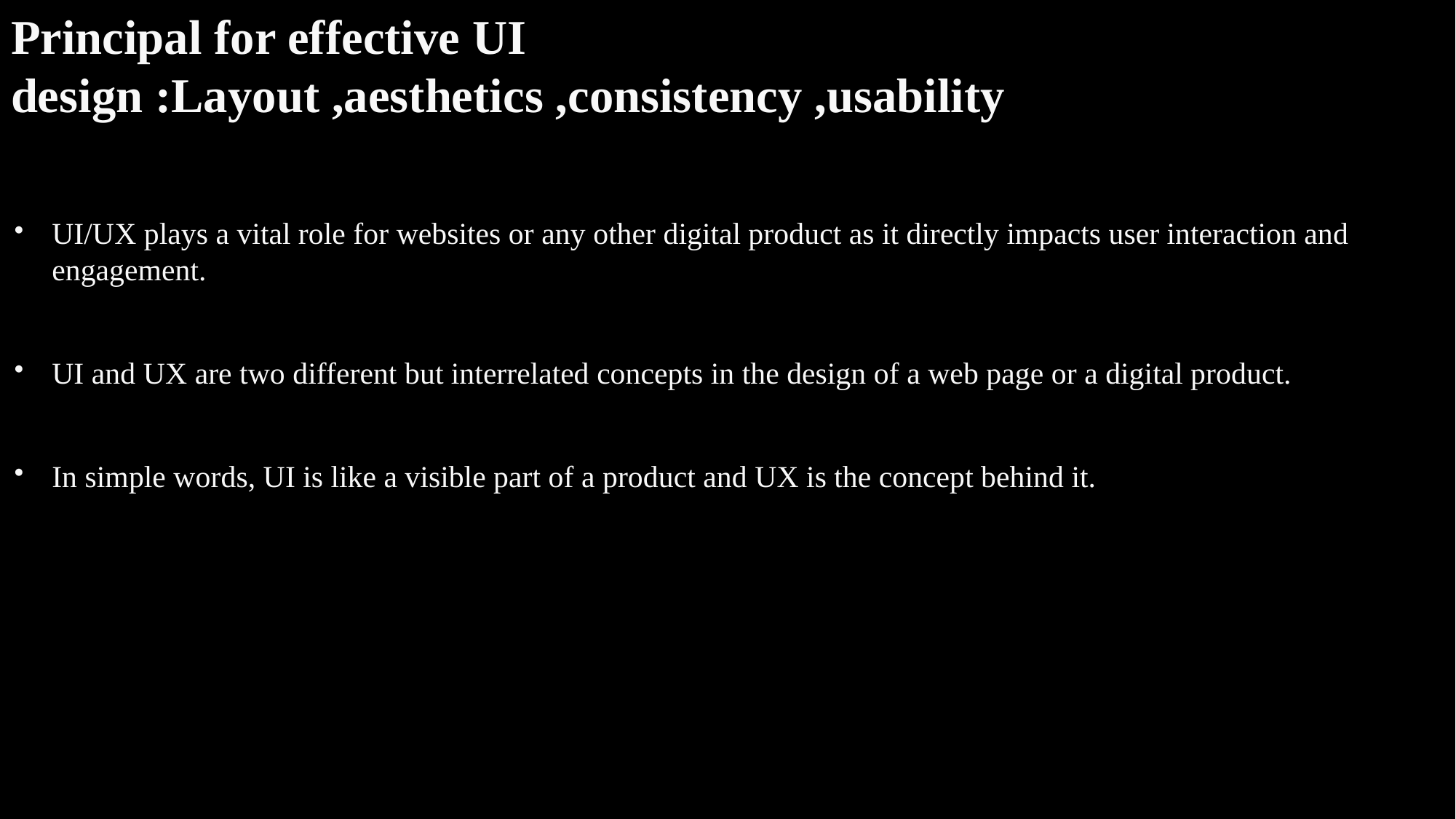

Principal for effective UI design :Layout ,aesthetics ,consistency ,usability

UI/UX plays a vital role for websites or any other digital product as it directly impacts user interaction and engagement.

UI and UX are two different but interrelated concepts in the design of a web page or a digital product.

In simple words, UI is like a visible part of a product and UX is the concept behind it.